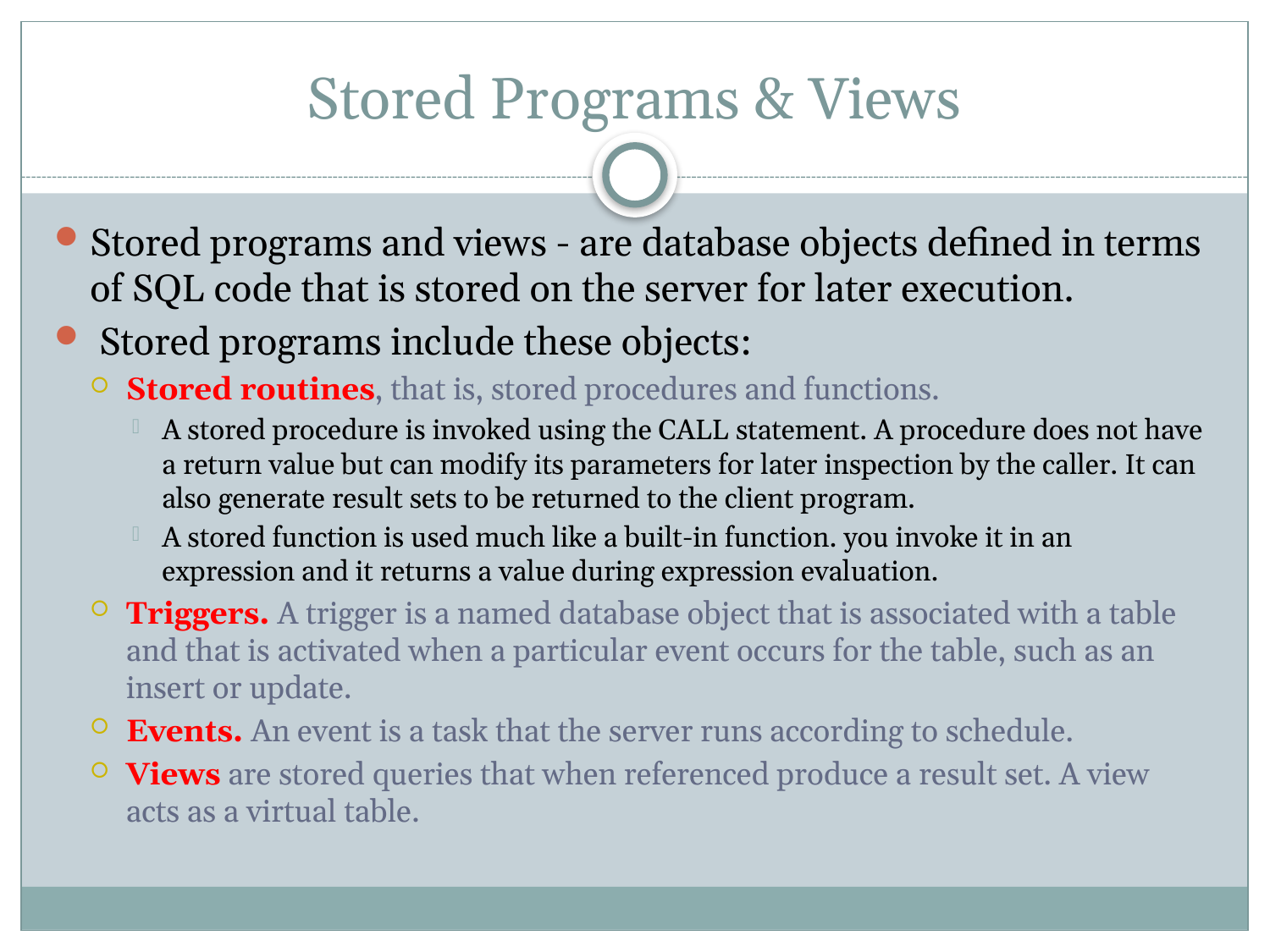

# Stored Programs & Views
Stored programs and views - are database objects defined in terms of SQL code that is stored on the server for later execution.
 Stored programs include these objects:
Stored routines, that is, stored procedures and functions.
A stored procedure is invoked using the CALL statement. A procedure does not have a return value but can modify its parameters for later inspection by the caller. It can also generate result sets to be returned to the client program.
A stored function is used much like a built-in function. you invoke it in an expression and it returns a value during expression evaluation.
Triggers. A trigger is a named database object that is associated with a table and that is activated when a particular event occurs for the table, such as an insert or update.
Events. An event is a task that the server runs according to schedule.
Views are stored queries that when referenced produce a result set. A view acts as a virtual table.